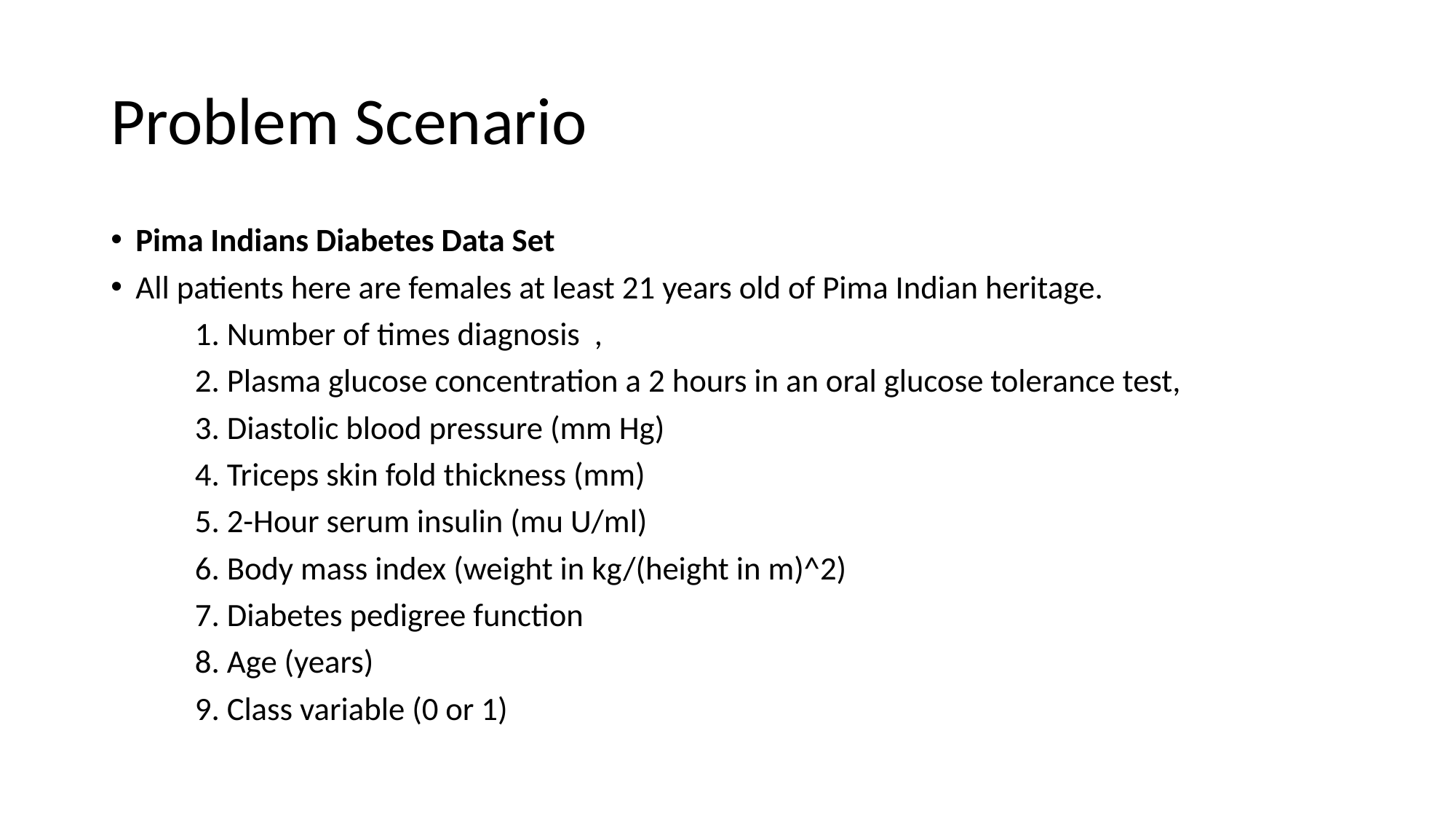

# Problem Scenario
Pima Indians Diabetes Data Set
All patients here are females at least 21 years old of Pima Indian heritage.
	1. Number of times diagnosis  ,
	2. Plasma glucose concentration a 2 hours in an oral glucose tolerance test,
	3. Diastolic blood pressure (mm Hg)
	4. Triceps skin fold thickness (mm)
	5. 2-Hour serum insulin (mu U/ml)
	6. Body mass index (weight in kg/(height in m)^2)
	7. Diabetes pedigree function
	8. Age (years)
	9. Class variable (0 or 1)